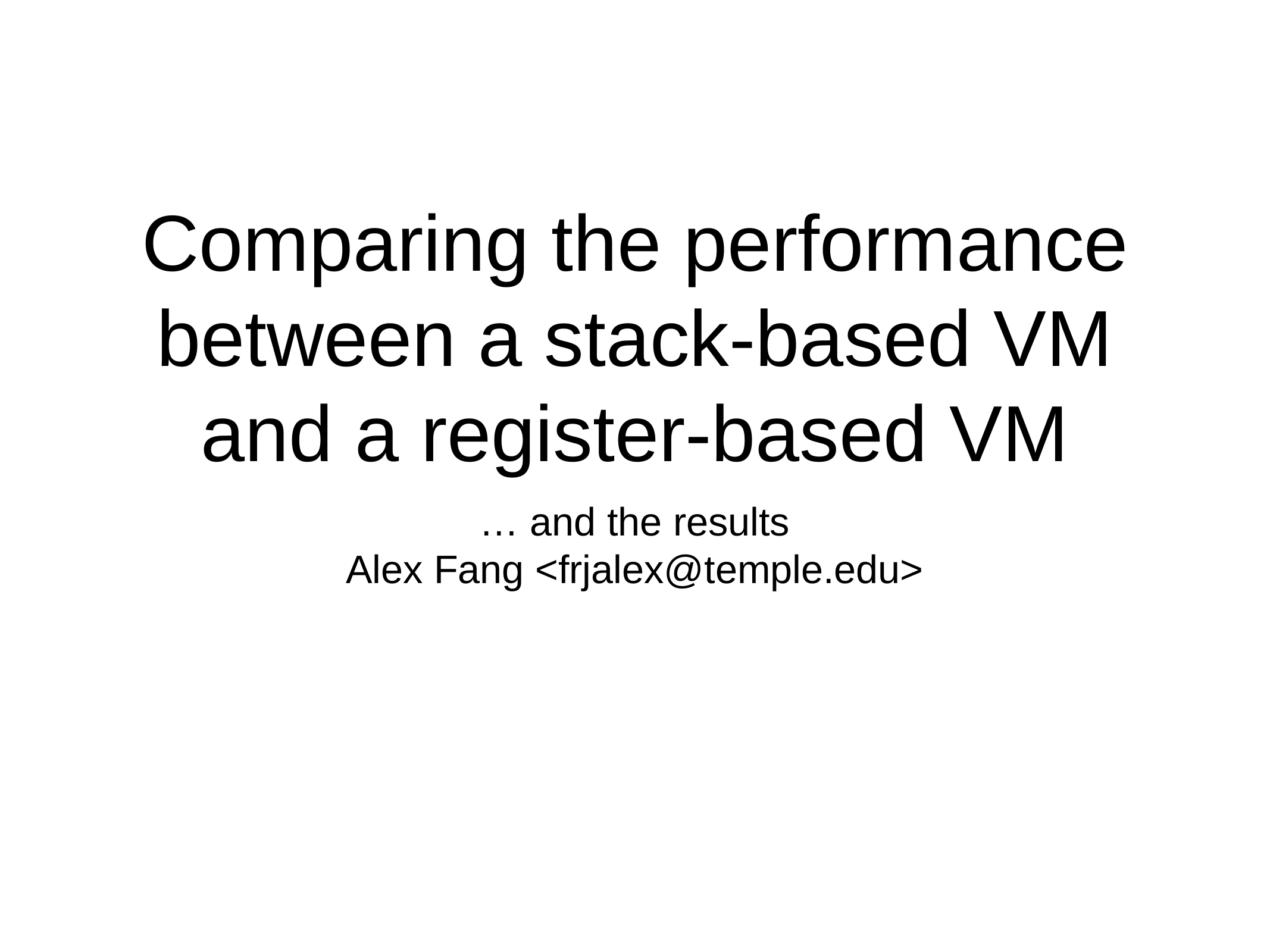

# Comparing the performance between a stack-based VM and a register-based VM
… and the results
Alex Fang <frjalex@temple.edu>